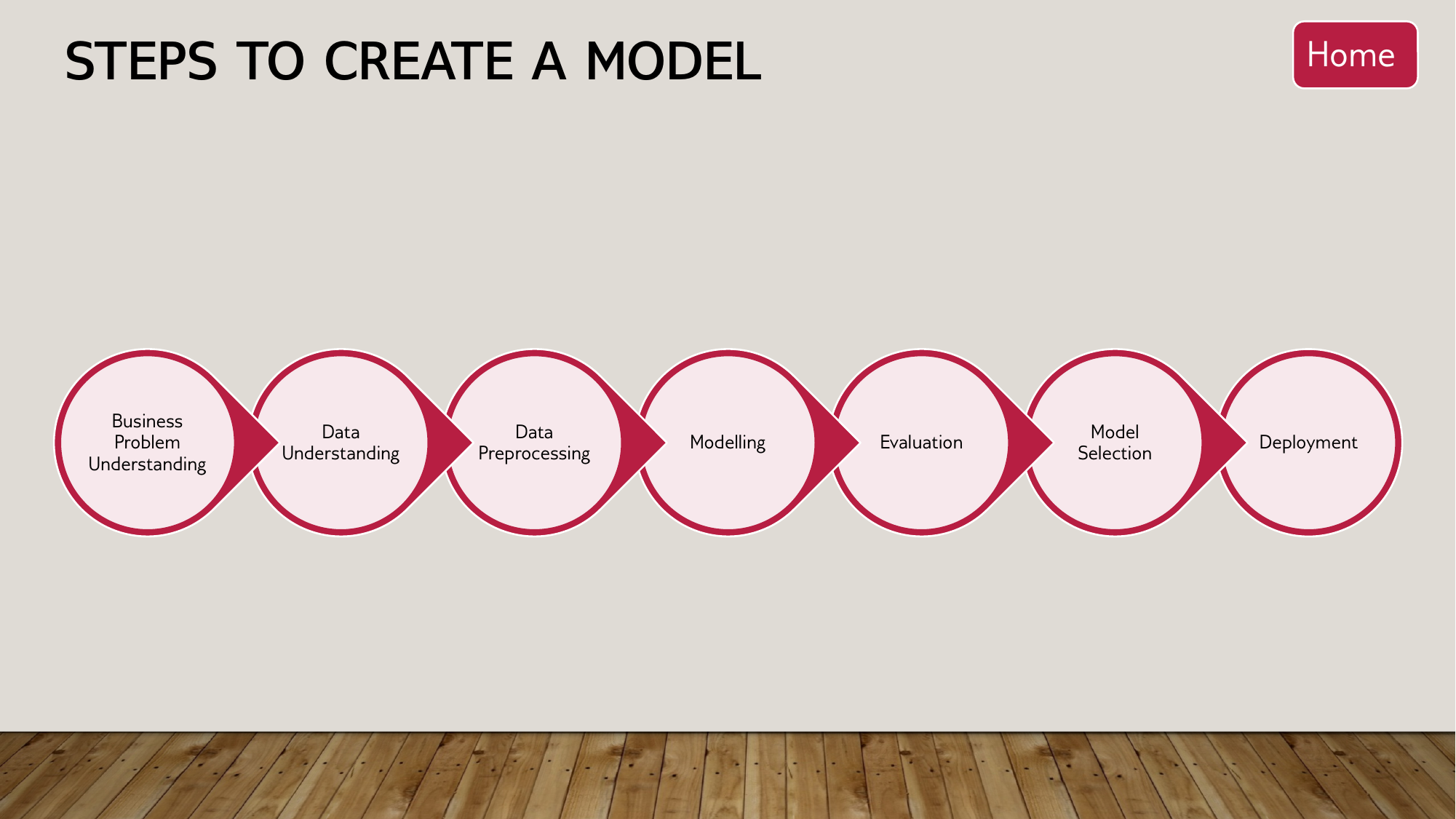

Home
# Steps to create a model
Deployment
Model Selection
Evaluation
Modelling
Data Preprocessing
Data Understanding
Business Problem Understanding